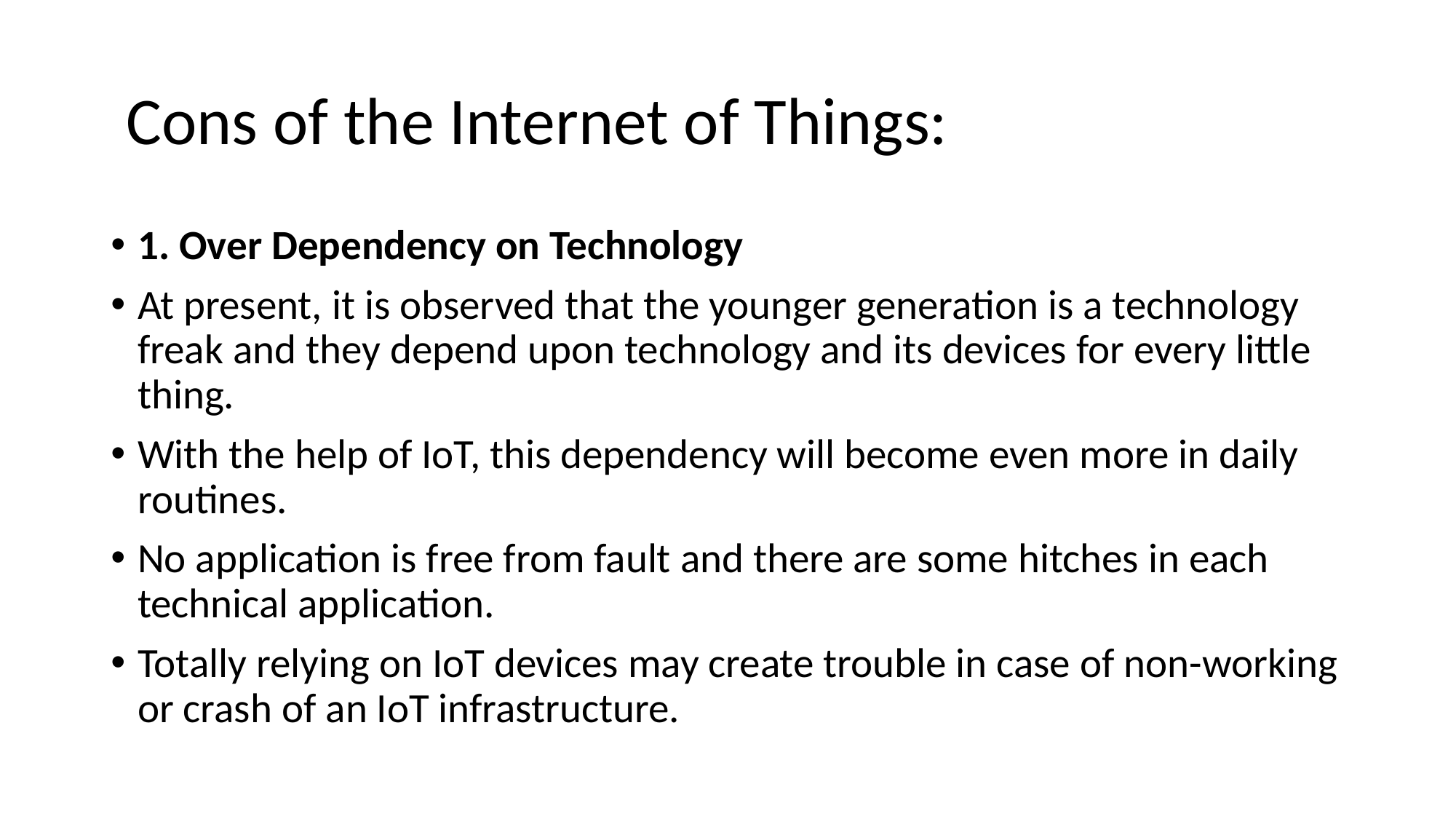

# Cons of the Internet of Things:
1. Over Dependency on Technology
At present, it is observed that the younger generation is a technology freak and they depend upon technology and its devices for every little thing.
With the help of IoT, this dependency will become even more in daily routines.
No application is free from fault and there are some hitches in each technical application.
Totally relying on IoT devices may create trouble in case of non-working or crash of an IoT infrastructure.